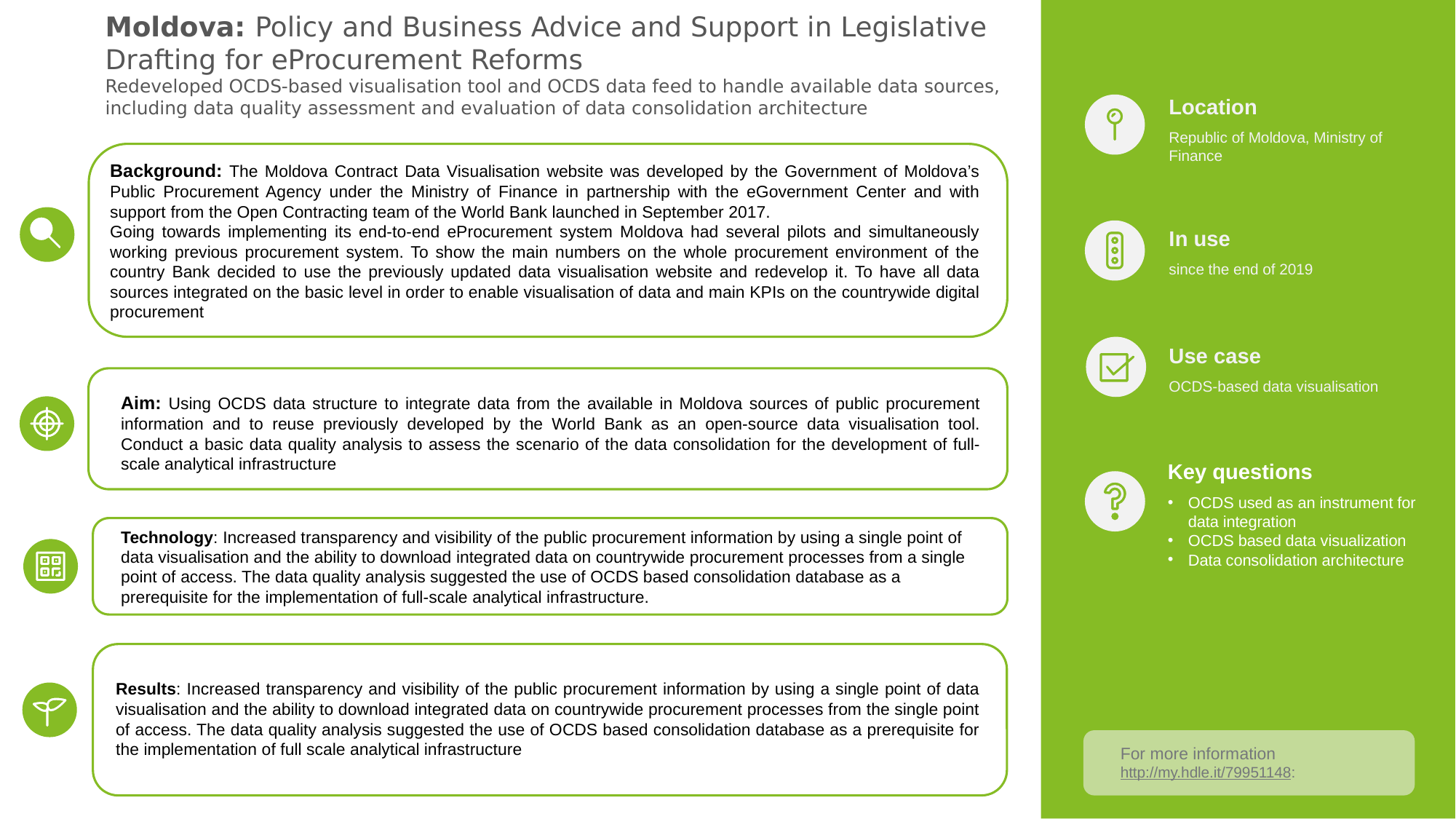

Moldova: Policy and Business Advice and Support in Legislative Drafting for eProcurement Reforms
Redeveloped OCDS-based visualisation tool and OCDS data feed to handle available data sources, including data quality assessment and evaluation of data consolidation architecture
Location
Republic of Moldova, Ministry of Finance

Background: The Moldova Contract Data Visualisation website was developed by the Government of Moldova’s Public Procurement Agency under the Ministry of Finance in partnership with the eGovernment Center and with support from the Open Contracting team of the World Bank launched in September 2017.
Going towards implementing its end-to-end eProcurement system Moldova had several pilots and simultaneously working previous procurement system. To show the main numbers on the whole procurement environment of the country Bank decided to use the previously updated data visualisation website and redevelop it. To have all data sources integrated on the basic level in order to enable visualisation of data and main KPIs on the countrywide digital procurement

In use
since the end of 2019

Use case
OCDS-based data visualisation

Aim: Using OCDS data structure to integrate data from the available in Moldova sources of public procurement information and to reuse previously developed by the World Bank as an open-source data visualisation tool. Conduct a basic data quality analysis to assess the scenario of the data consolidation for the development of full-scale analytical infrastructure

Key questions
OCDS used as an instrument for data integration
OCDS based data visualization
Data consolidation architecture

Technology: Increased transparency and visibility of the public procurement information by using a single point of data visualisation and the ability to download integrated data on countrywide procurement processes from a single point of access. The data quality analysis suggested the use of OCDS based consolidation database as a prerequisite for the implementation of full-scale analytical infrastructure.

Results: Increased transparency and visibility of the public procurement information by using a single point of data visualisation and the ability to download integrated data on countrywide procurement processes from the single point of access. The data quality analysis suggested the use of OCDS based consolidation database as a prerequisite for the implementation of full scale analytical infrastructure

For more information
http://my.hdle.it/79951148: